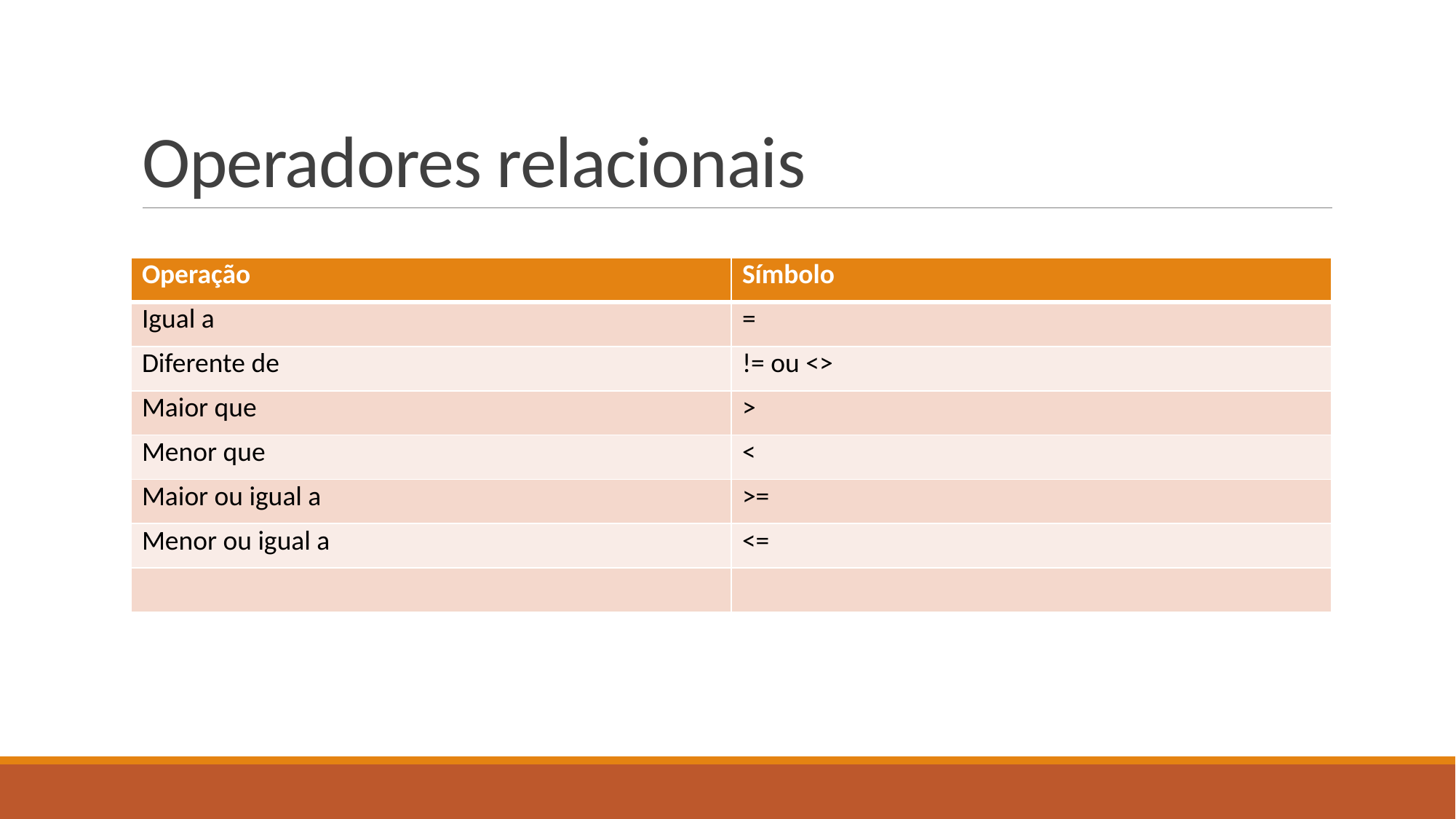

# Operadores relacionais
| Operação | Símbolo |
| --- | --- |
| Igual a | = |
| Diferente de | != ou <> |
| Maior que | > |
| Menor que | < |
| Maior ou igual a | >= |
| Menor ou igual a | <= |
|  |  |